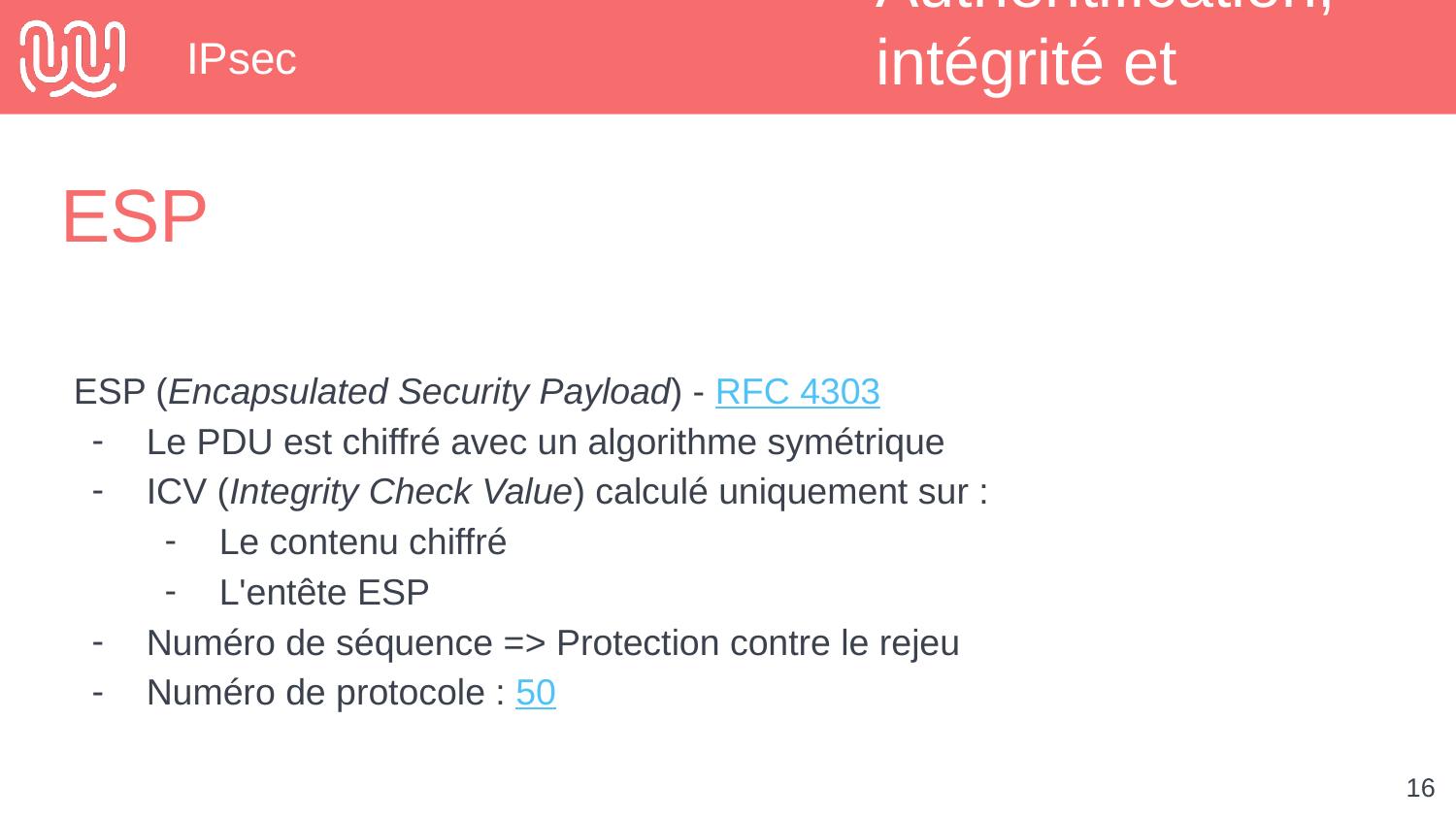

# IPsec
Authentification, intégrité et confidentialité
ESP
ESP (Encapsulated Security Payload) - RFC 4303
Le PDU est chiffré avec un algorithme symétrique
ICV (Integrity Check Value) calculé uniquement sur :
Le contenu chiffré
L'entête ESP
Numéro de séquence => Protection contre le rejeu
Numéro de protocole : 50
16